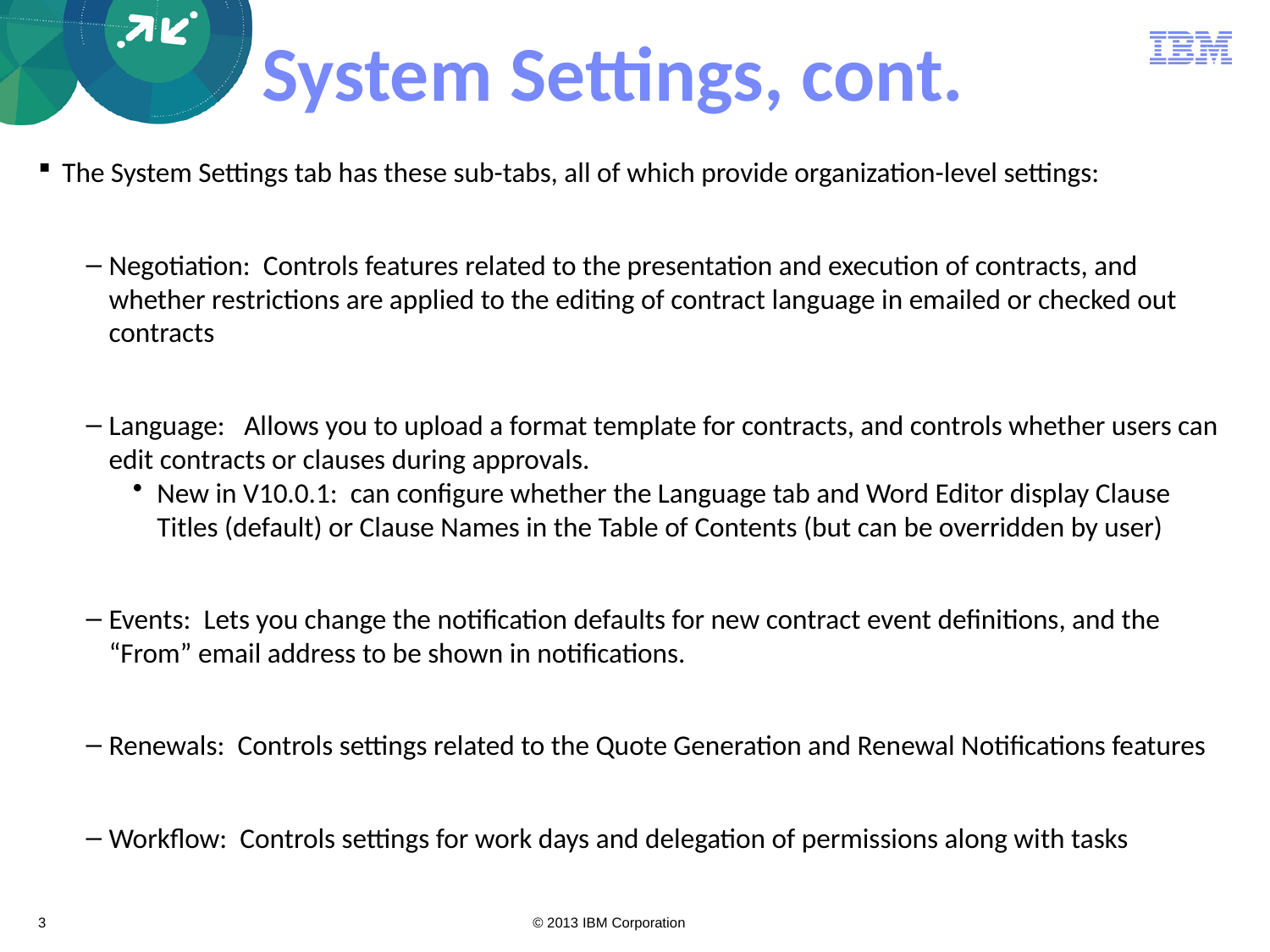

# System Settings, cont.
The System Settings tab has these sub-tabs, all of which provide organization-level settings:

Negotiation:  Controls features related to the presentation and execution of contracts, and whether restrictions are applied to the editing of contract language in emailed or checked out contracts

Language:   Allows you to upload a format template for contracts, and controls whether users can edit contracts or clauses during approvals.
New in V10.0.1:  can configure whether the Language tab and Word Editor display Clause Titles (default) or Clause Names in the Table of Contents (but can be overridden by user)

Events:  Lets you change the notification defaults for new contract event definitions, and the “From” email address to be shown in notifications.

Renewals:  Controls settings related to the Quote Generation and Renewal Notifications features

Workflow:  Controls settings for work days and delegation of permissions along with tasks

3